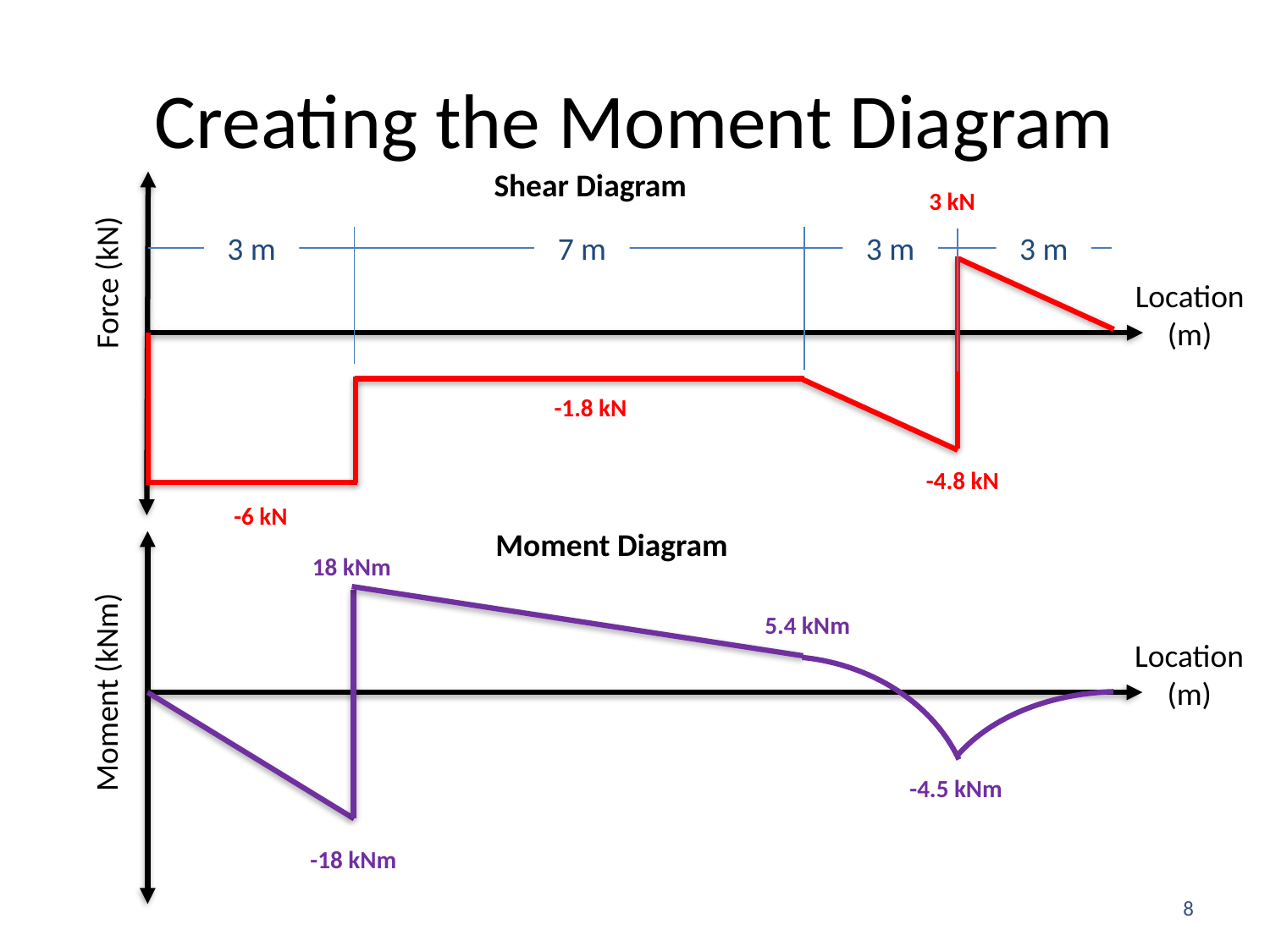

# Creating the Moment Diagram
Shear Diagram
3 kN
3 m
7 m
3 m
3 m
Force (kN)
Location (m)
-1.8 kN
-4.8 kN
-6 kN
Moment Diagram
18 kNm
5.4 kNm
Location (m)

Moment (kNm)

-4.5 kNm
-18 kNm
8